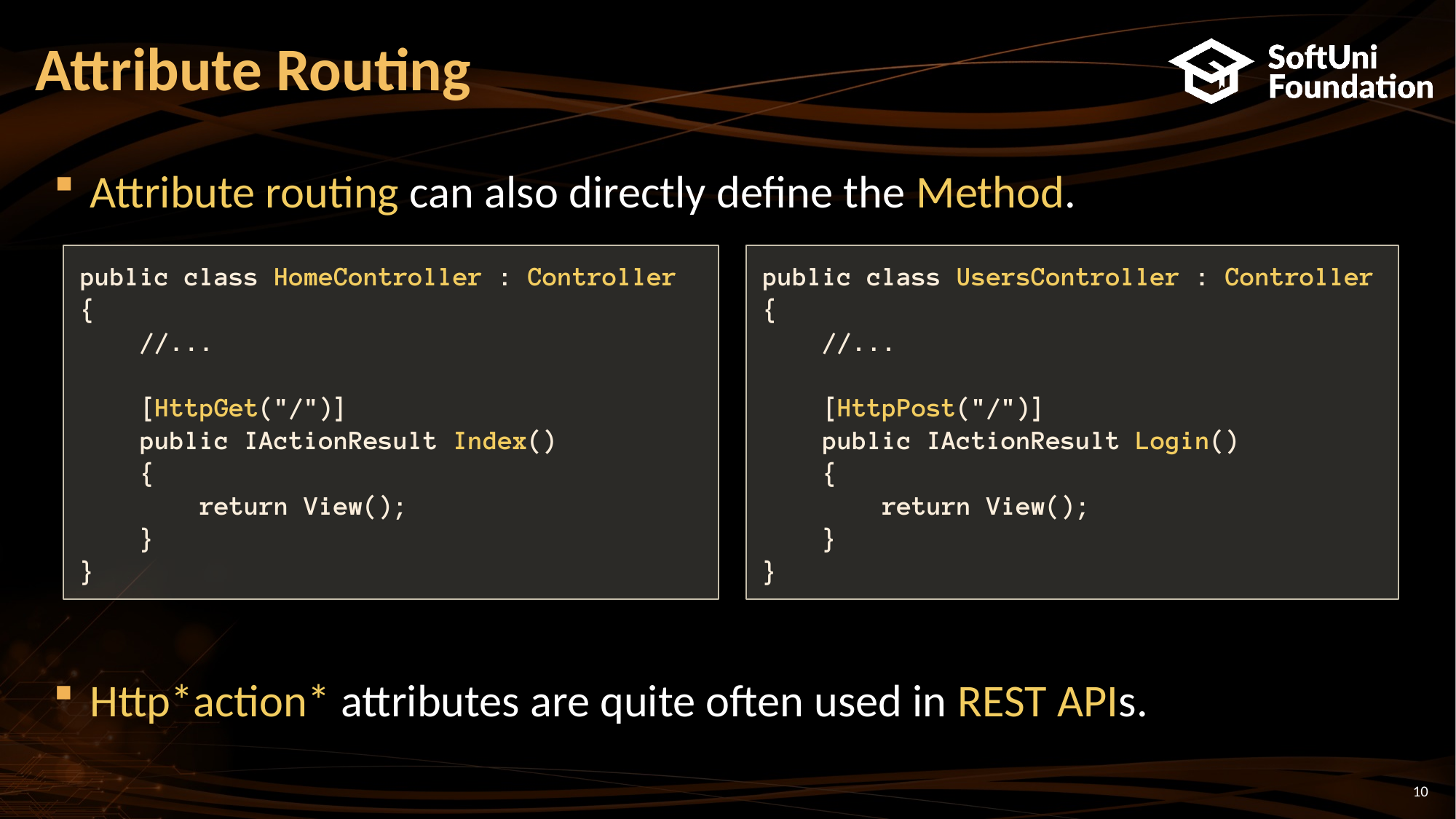

# Attribute Routing
Attribute routing can also directly define the Method.
public class UsersController : Controller
{
    //...

    [HttpPost("/")]
    public IActionResult Login()
    {
        return View();
    }
}
public class HomeController : Controller
{
    //...

    [HttpGet("/")]
    public IActionResult Index()
    {
        return View();
    }
}
Http*action* attributes are quite often used in REST APIs.
10